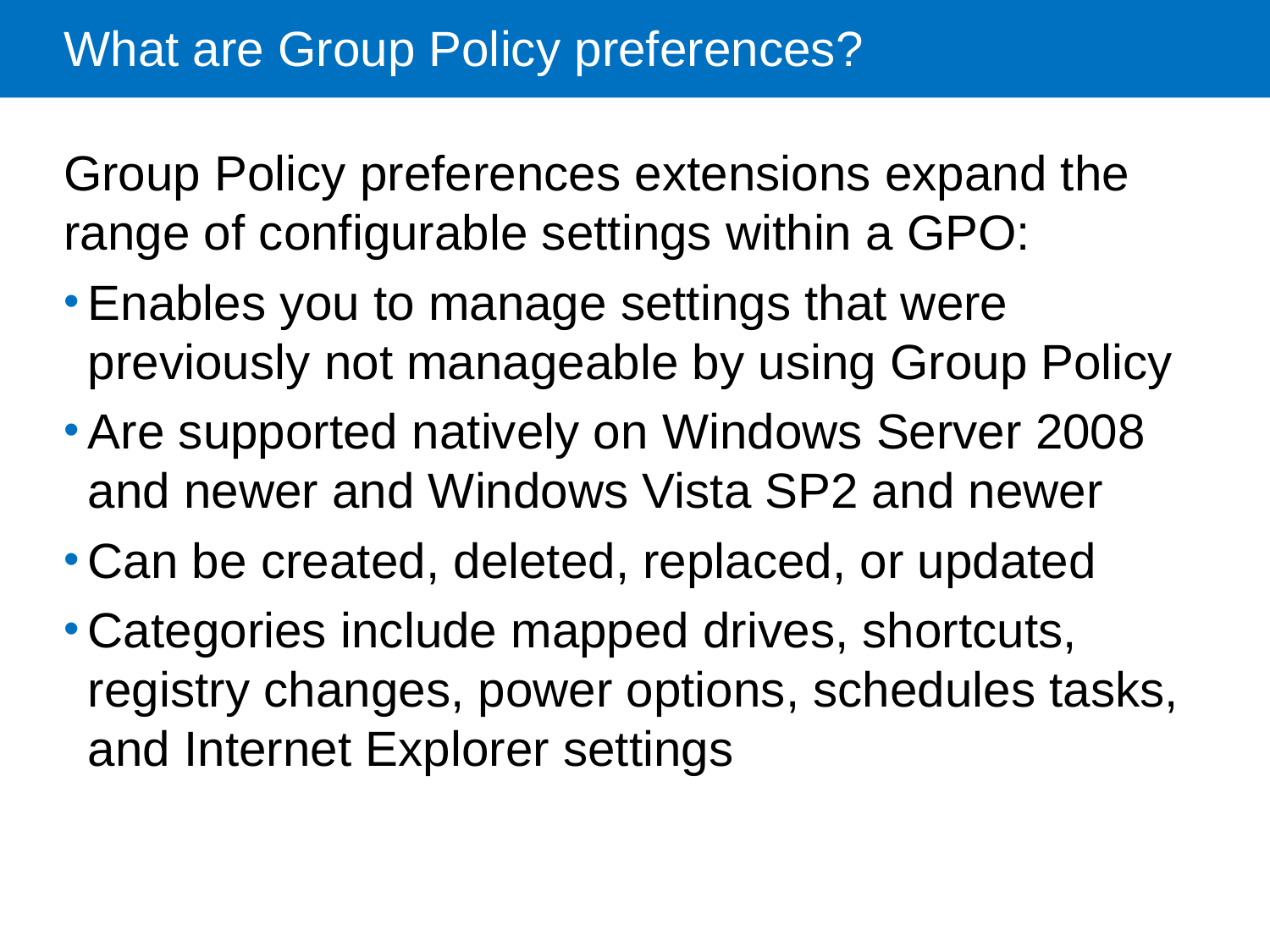

# What are Group Policy preferences?
Group Policy preferences extensions expand the range of configurable settings within a GPO:
Enables you to manage settings that were previously not manageable by using Group Policy
Are supported natively on Windows Server 2008 and newer and Windows Vista SP2 and newer
Can be created, deleted, replaced, or updated
Categories include mapped drives, shortcuts, registry changes, power options, schedules tasks, and Internet Explorer settings